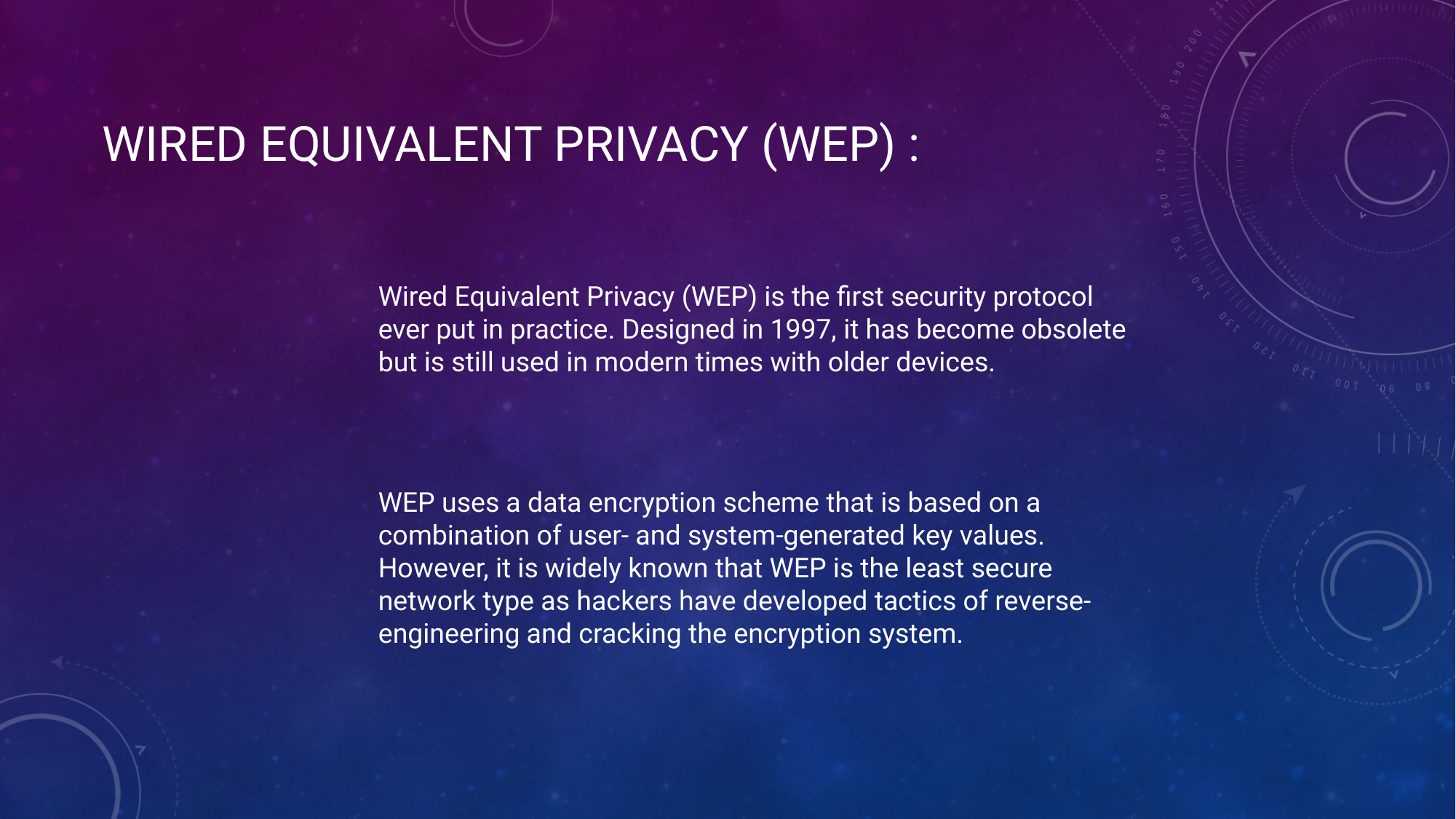

WIRED EQUIVALENT PRIVACY (WEP) :
Wired Equivalent Privacy (WEP) is the first security protocol ever put in practice. Designed in 1997, it has become obsolete but is still used in modern times with older devices.
WEP uses a data encryption scheme that is based on a combination of user- and system-generated key values. However, it is widely known that WEP is the least secure network type as hackers have developed tactics of reverse-engineering and cracking the encryption system.